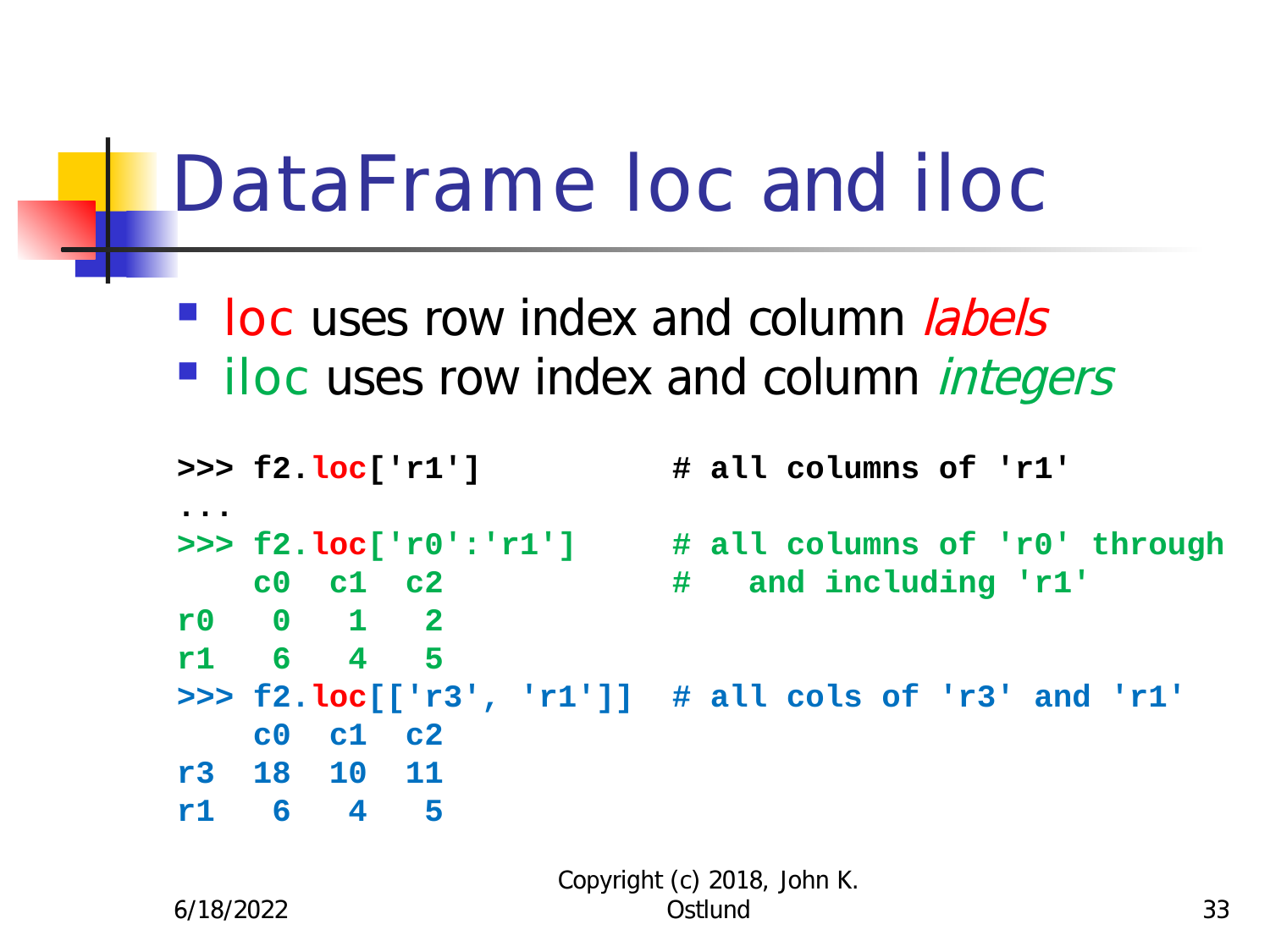

# DataFrame loc and iloc
loc uses row index and column labels
iloc uses row index and column integers

>>> f2.loc['r1']          # all columns of 'r1'
...
>>> f2.loc['r0':'r1']     # all columns of 'r0' through
    c0  c1  c2            #   and including 'r1'
r0   0   1   2
r1   6   4   5
>>> f2.loc[['r3', 'r1']]  # all cols of 'r3' and 'r1'
    c0  c1  c2
r3  18  10  11
r1   6   4   5

6/18/2022
Copyright (c) 2018, John K. Ostlund
33